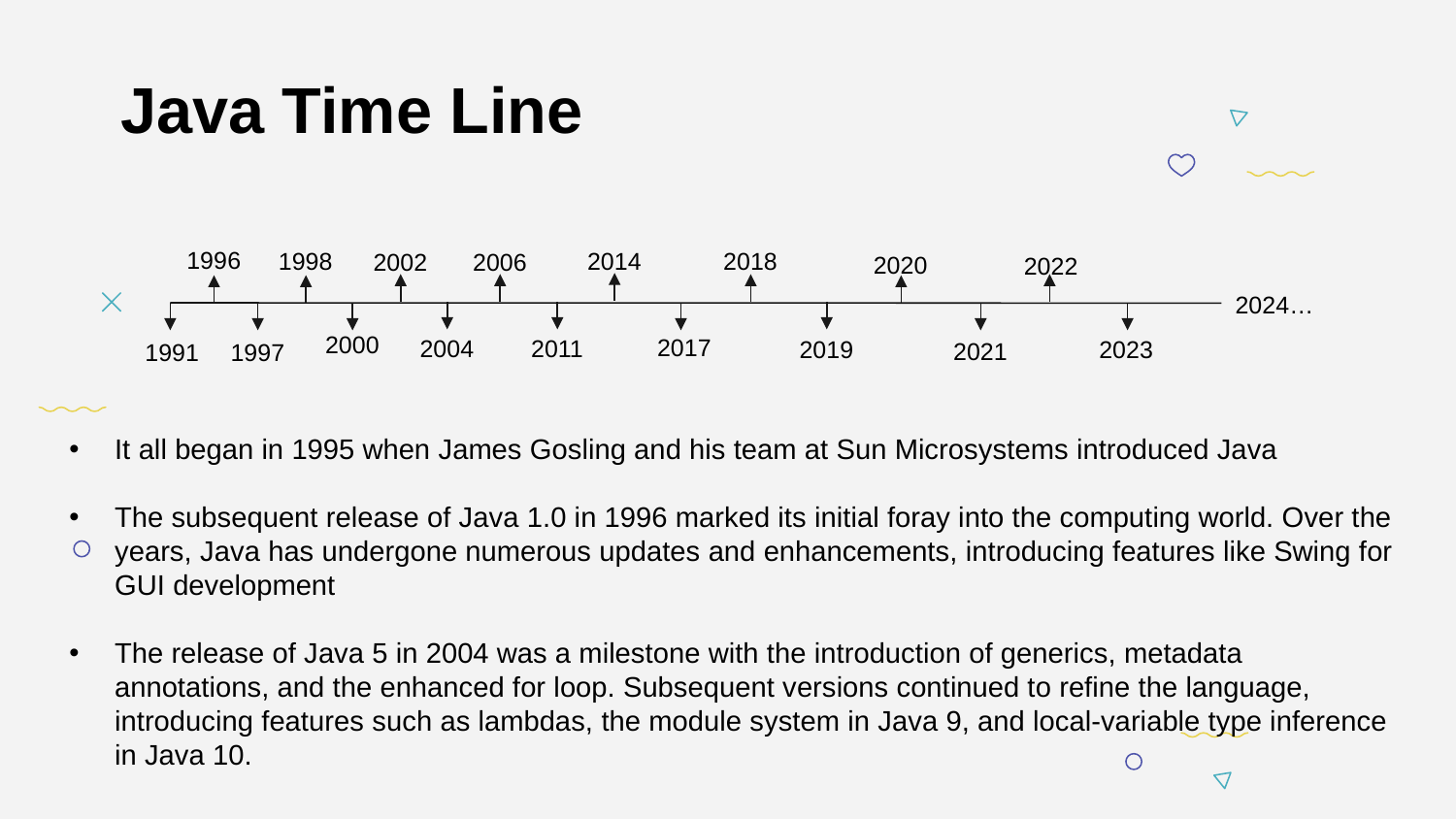

Java Time Line

1996

2014
1998
2018
2006
2002
2020
2022
2024…
2000
2017
2004
2011
2019
2023
2021
1997
1991
It all began in 1995 when James Gosling and his team at Sun Microsystems introduced Java

The subsequent release of Java 1.0 in 1996 marked its initial foray into the computing world. Over the years, Java has undergone numerous updates and enhancements, introducing features like Swing for GUI development

The release of Java 5 in 2004 was a milestone with the introduction of generics, metadata annotations, and the enhanced for loop. Subsequent versions continued to refine the language, introducing features such as lambdas, the module system in Java 9, and local-variable type inference in Java 10.